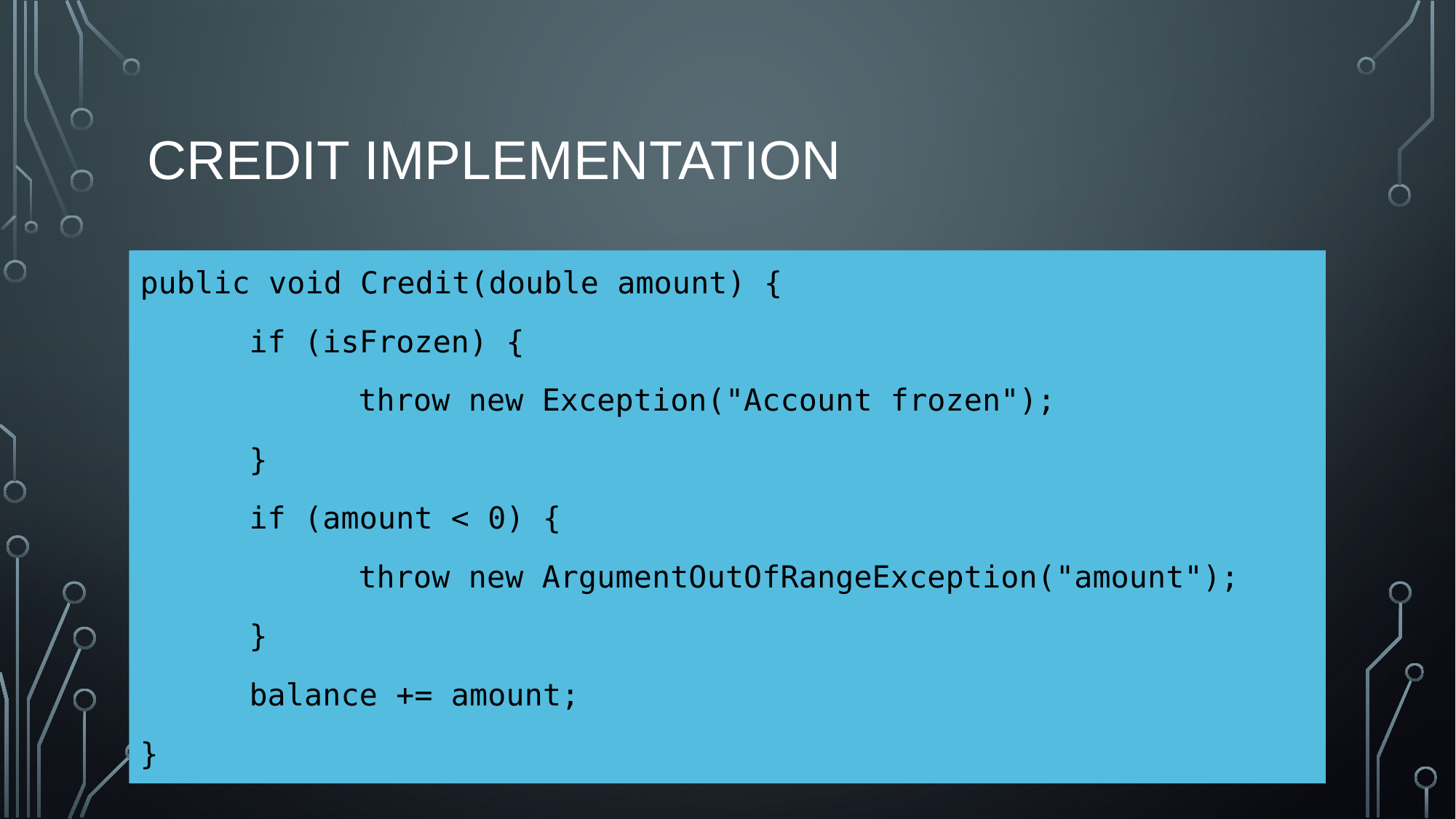

# Credit implementation
public void Credit(double amount) {
	if (isFrozen) {
		throw new Exception("Account frozen");
	}
	if (amount < 0) {
		throw new ArgumentOutOfRangeException("amount");
	}
	balance += amount;
}